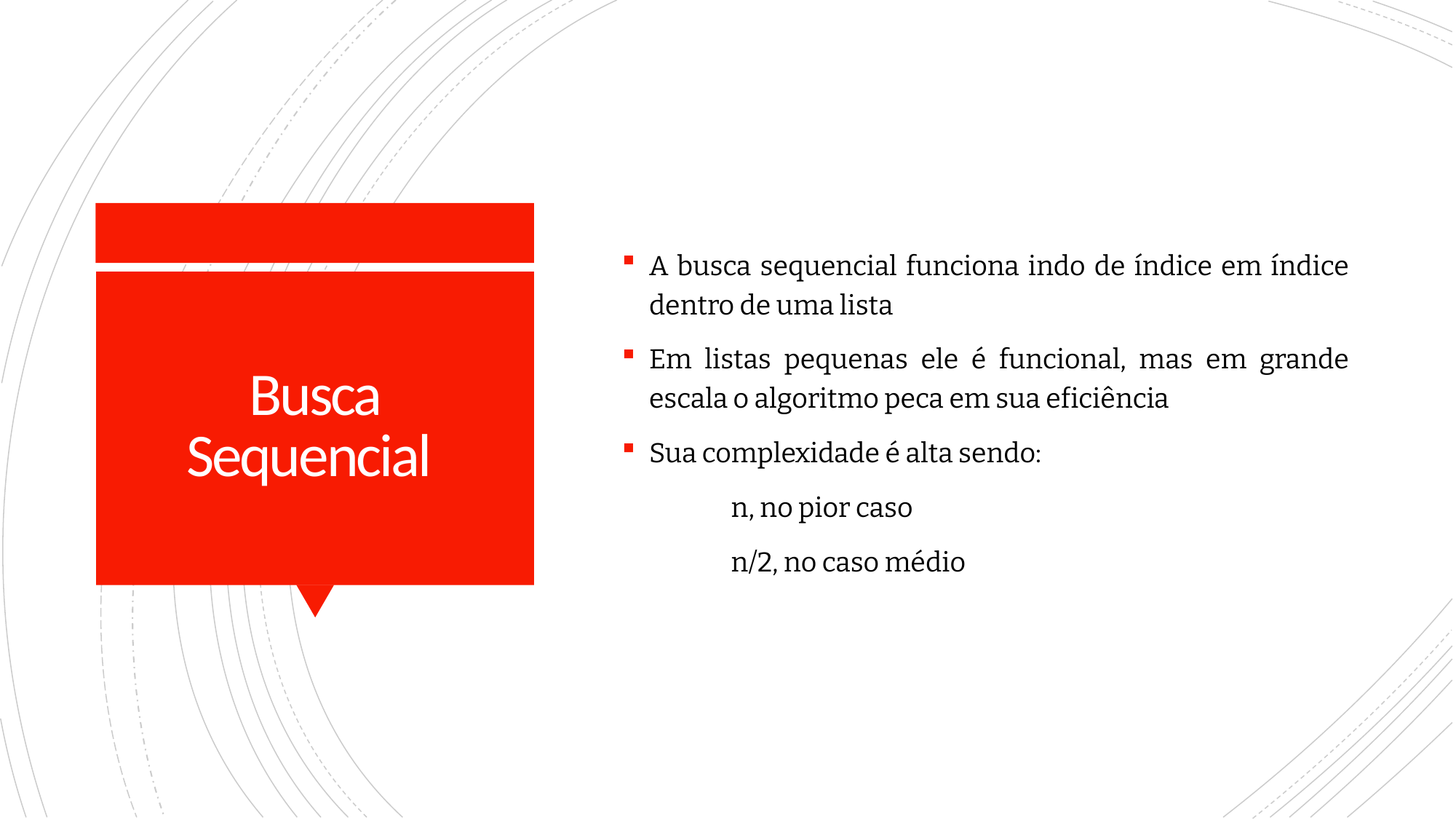

A busca sequencial funciona indo de índice em índice dentro de uma lista
Em listas pequenas ele é funcional, mas em grande escala o algoritmo peca em sua eficiência
Sua complexidade é alta sendo:
	n, no pior caso
	n/2, no caso médio
# Busca Sequencial